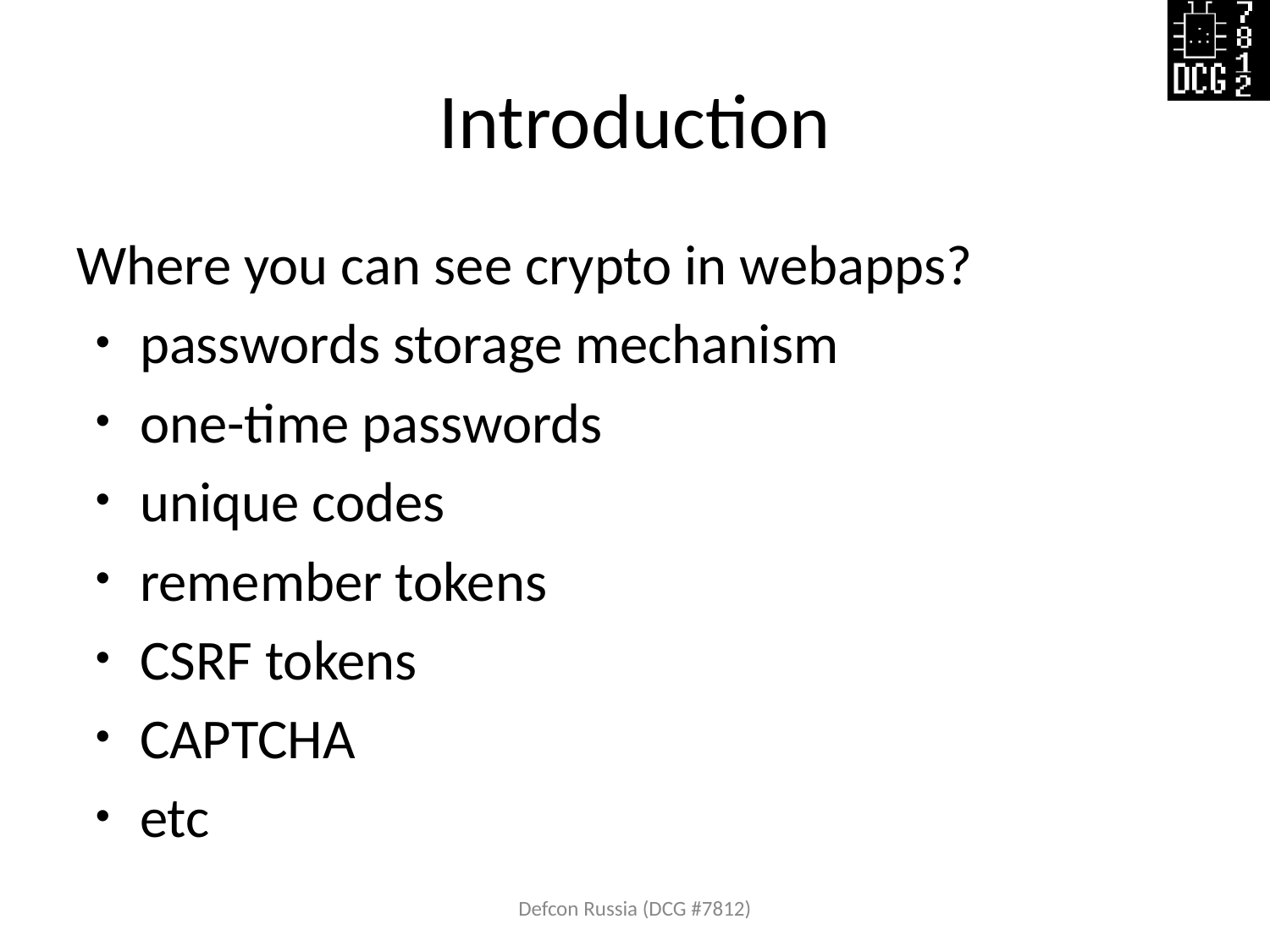

# Introduction
Where you can see crypto in webapps?
passwords storage mechanism
one-time passwords
unique codes
remember tokens
CSRF tokens
CAPTCHA
etc
Defcon Russia (DCG #7812)